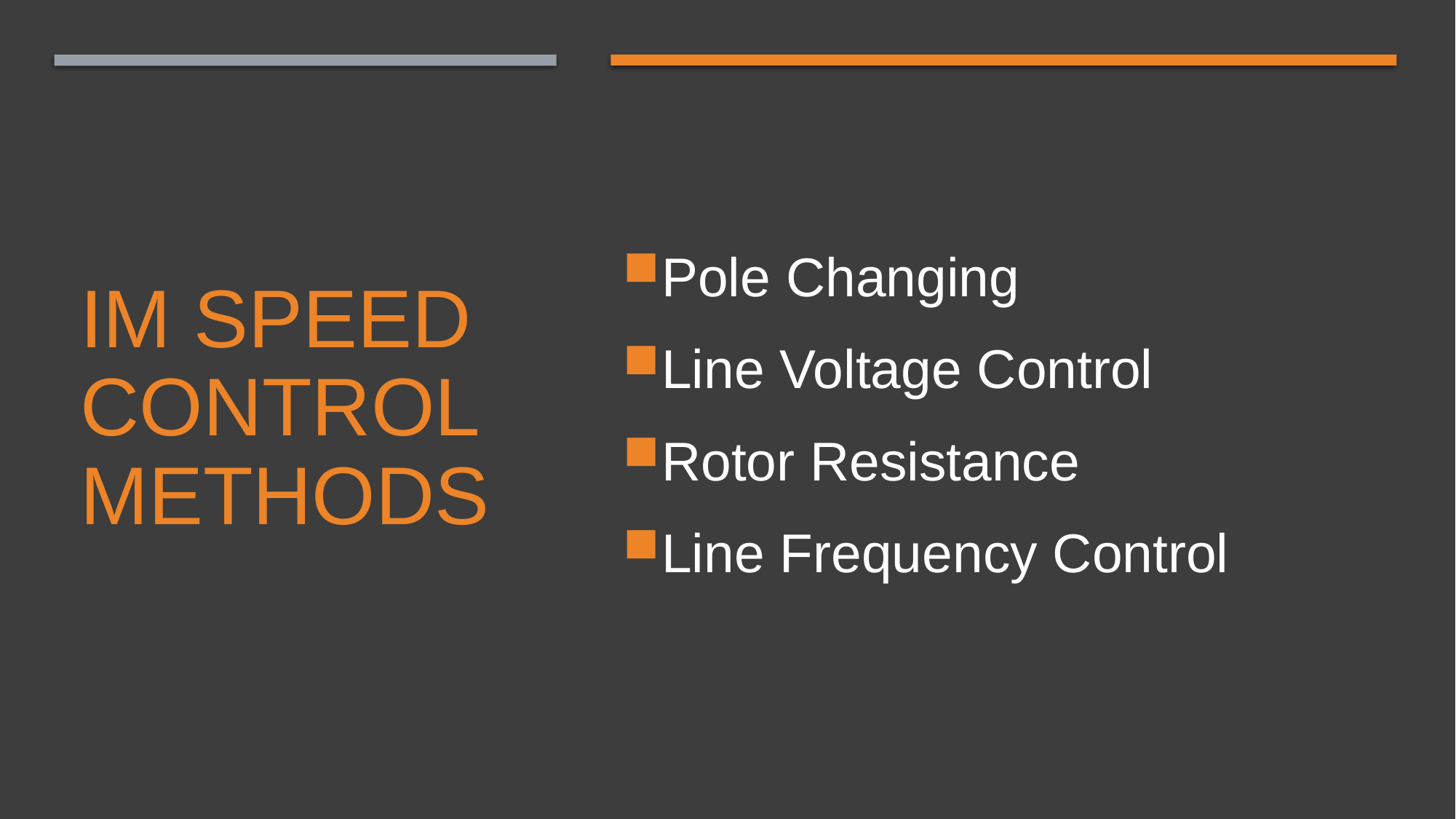

Pole Changing
Line Voltage Control
Rotor Resistance
Line Frequency Control
# Im Speed control methods